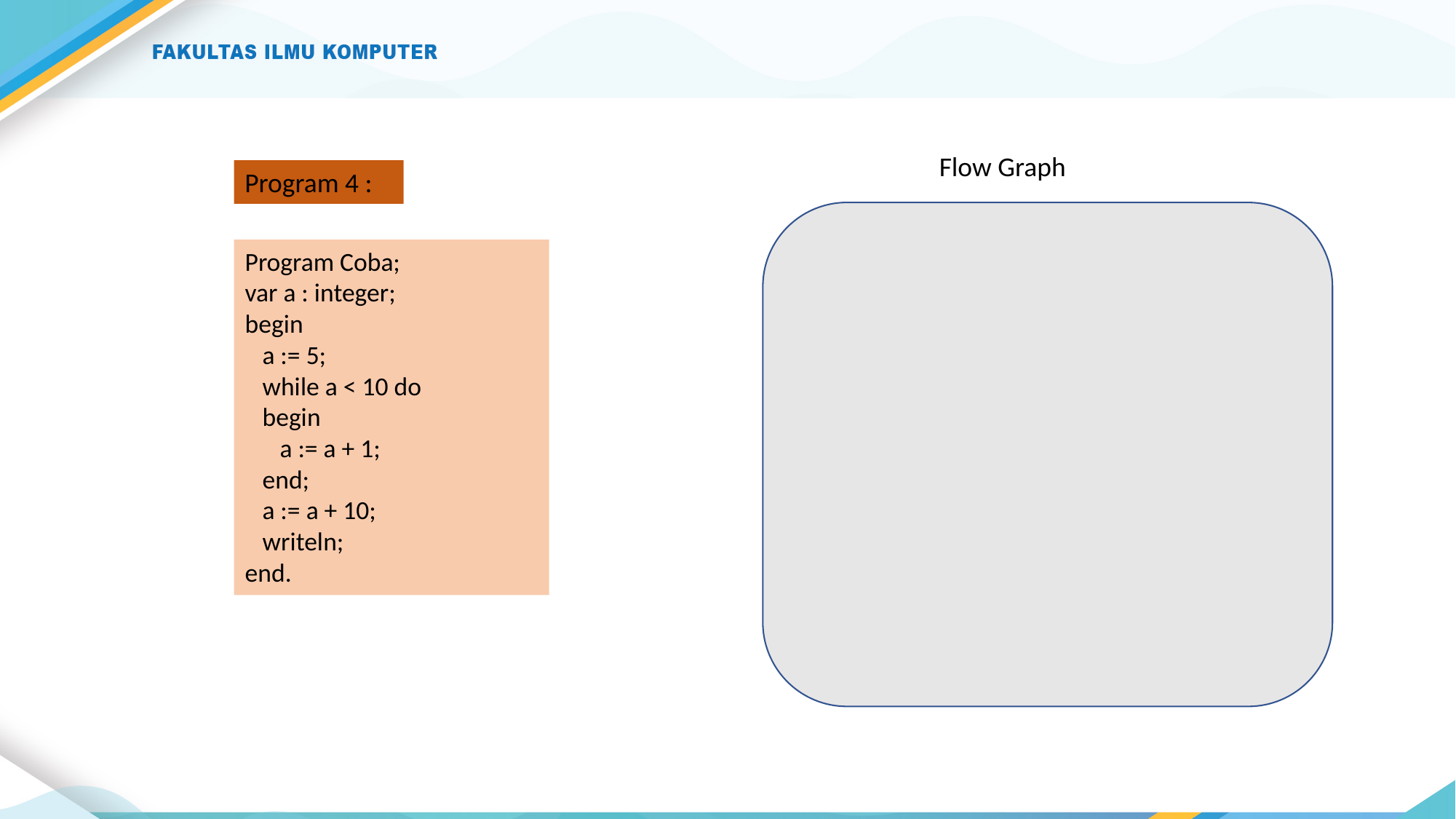

Flow Graph
Program 4 :

Program Coba;
var a : integer;
begin
   a := 5;
   while a < 10 do
   begin
      a := a + 1;
   end;
   a := a + 10;
   writeln;
end.